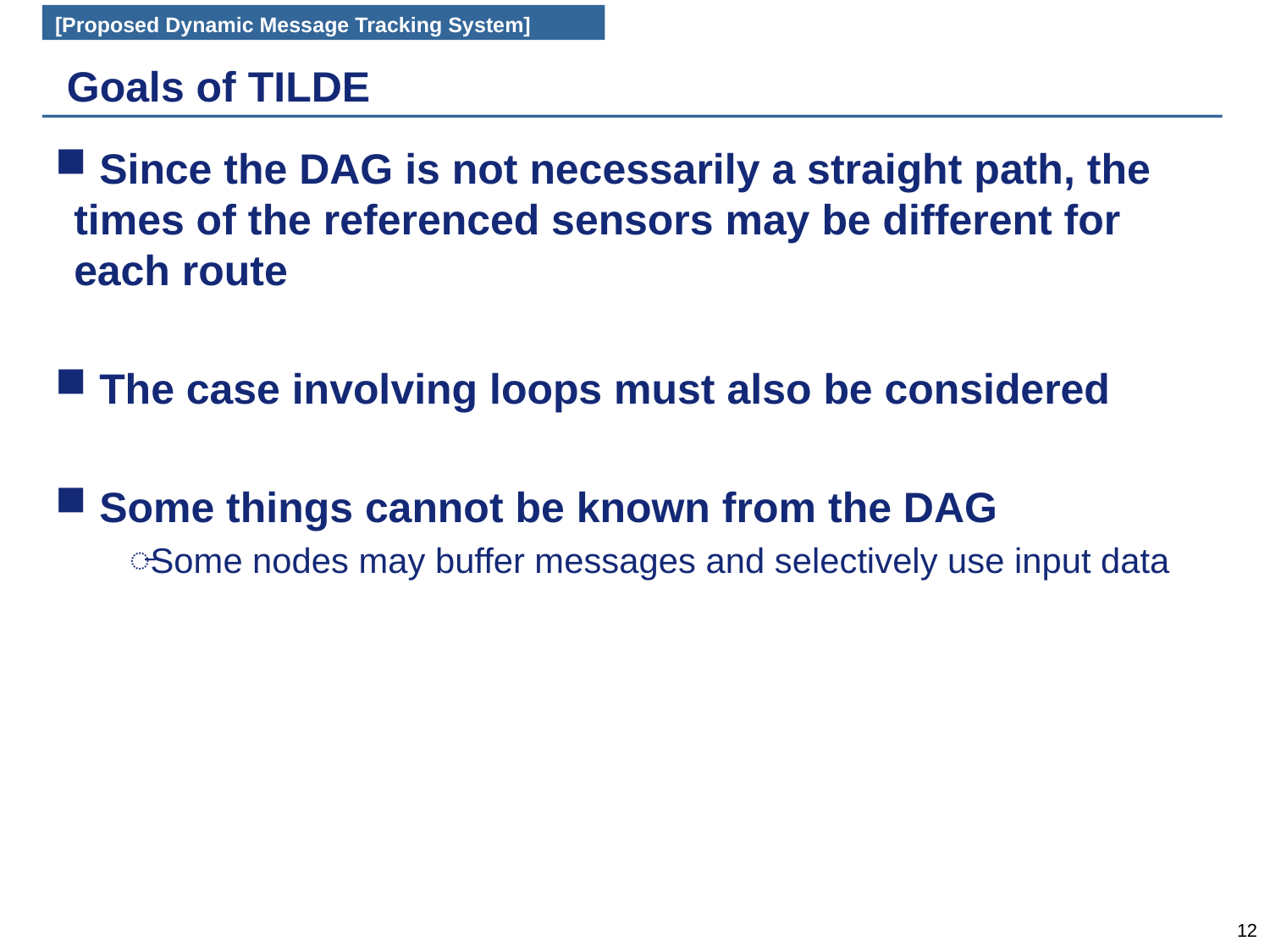

[Proposed Dynamic Message Tracking System]
# Goals of TILDE
 Since the DAG is not necessarily a straight path, the times of the referenced sensors may be different for each route

 The case involving loops must also be considered

 Some things cannot be known from the DAG
Some nodes may buffer messages and selectively use input data
12